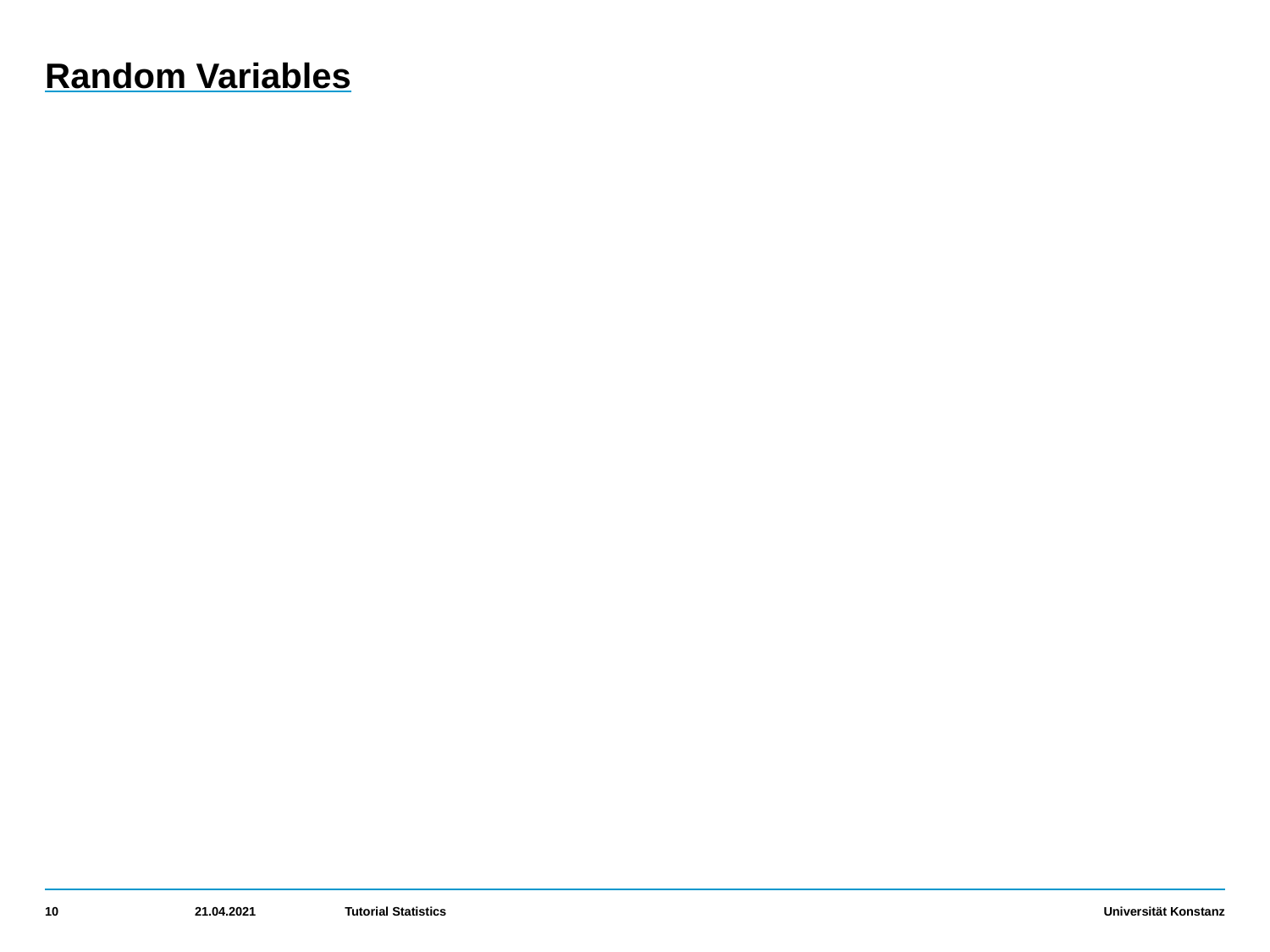

# Random Variables

10
21.04.2021
Tutorial Statistics